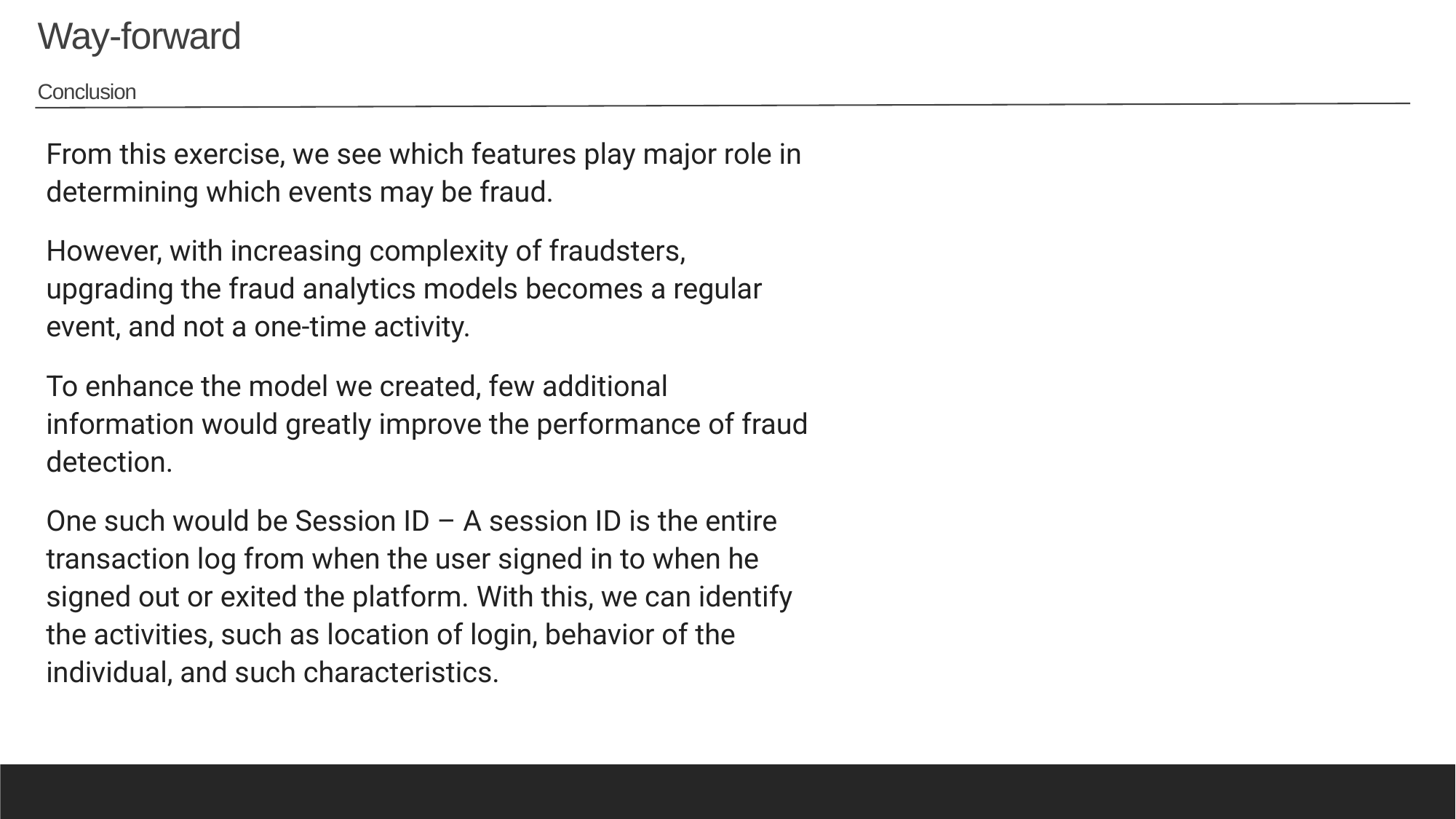

Way-forward

Conclusion

From this exercise, we see which features play major role in determining which events may be fraud.
However, with increasing complexity of fraudsters, upgrading the fraud analytics models becomes a regular event, and not a one-time activity.
To enhance the model we created, few additional information would greatly improve the performance of fraud detection.
One such would be Session ID – A session ID is the entire transaction log from when the user signed in to when he signed out or exited the platform. With this, we can identify the activities, such as location of login, behavior of the individual, and such characteristics.